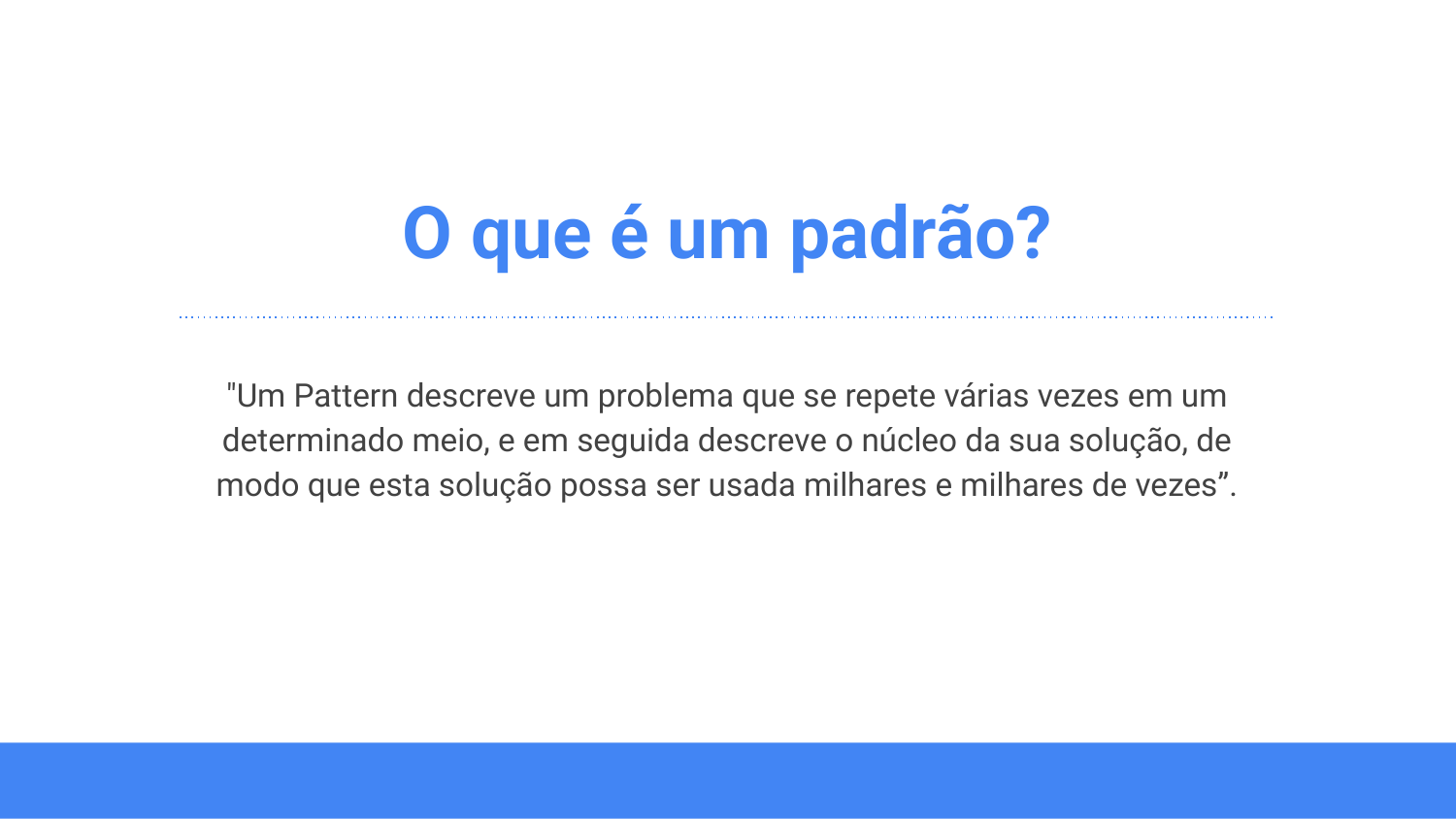

# O que é um padrão?
"Um Pattern descreve um problema que se repete várias vezes em um determinado meio, e em seguida descreve o núcleo da sua solução, de modo que esta solução possa ser usada milhares e milhares de vezes”.